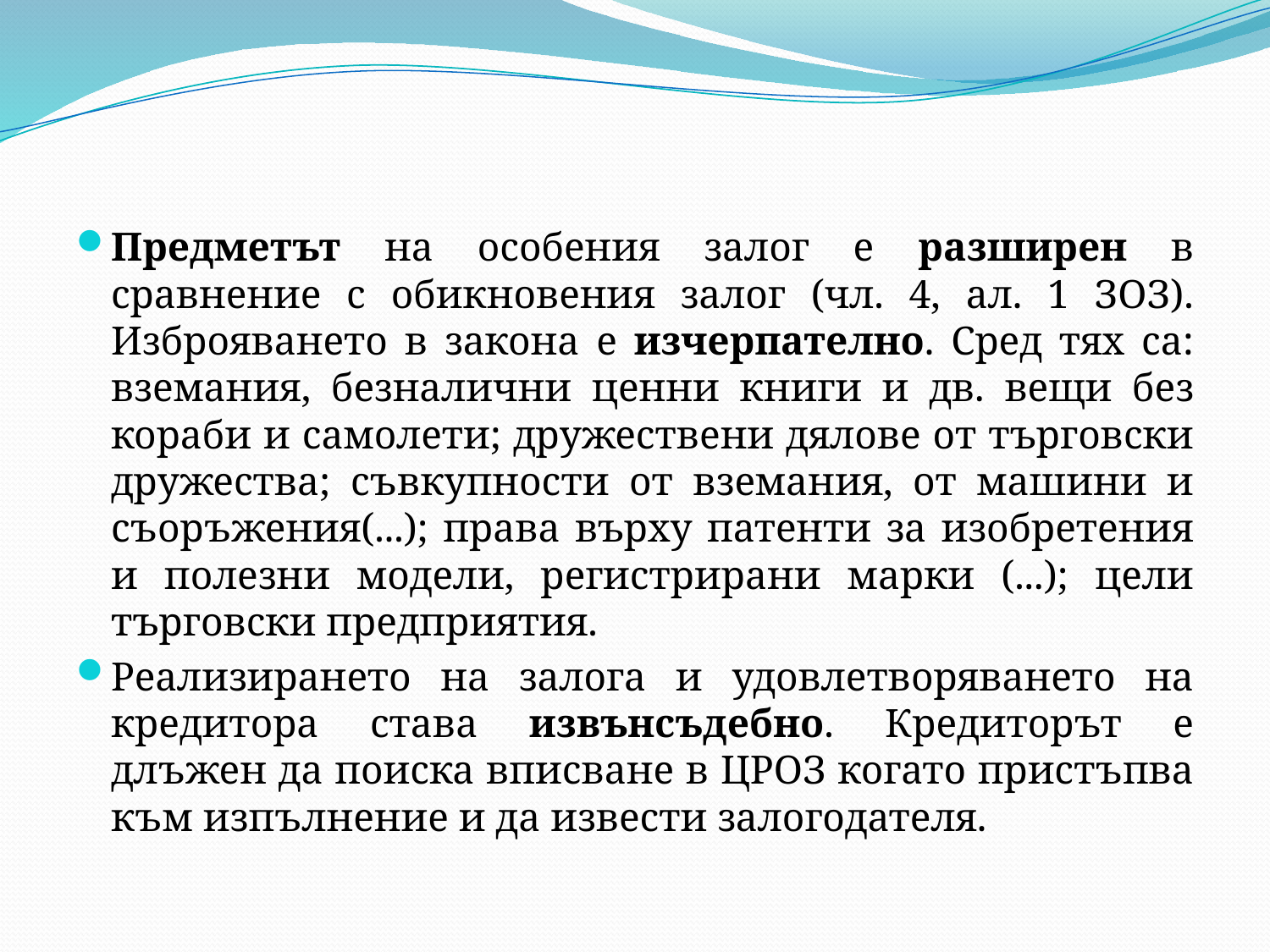

#
Предметът на особения залог е разширен в сравнение с обикновения залог (чл. 4, ал. 1 ЗОЗ). Изброяването в закона е изчерпателно. Сред тях са: вземания, безналични ценни книги и дв. вещи без кораби и самолети; дружествени дялове от търговски дружества; съвкупности от вземания, от машини и съоръжения(...); права върху патенти за изобретения и полезни модели, регистрирани марки (...); цели търговски предприятия.
Реализирането на залога и удовлетворяването на кредитора става извънсъдебно. Кредиторът е длъжен да поиска вписване в ЦРОЗ когато пристъпва към изпълнение и да извести залогодателя.